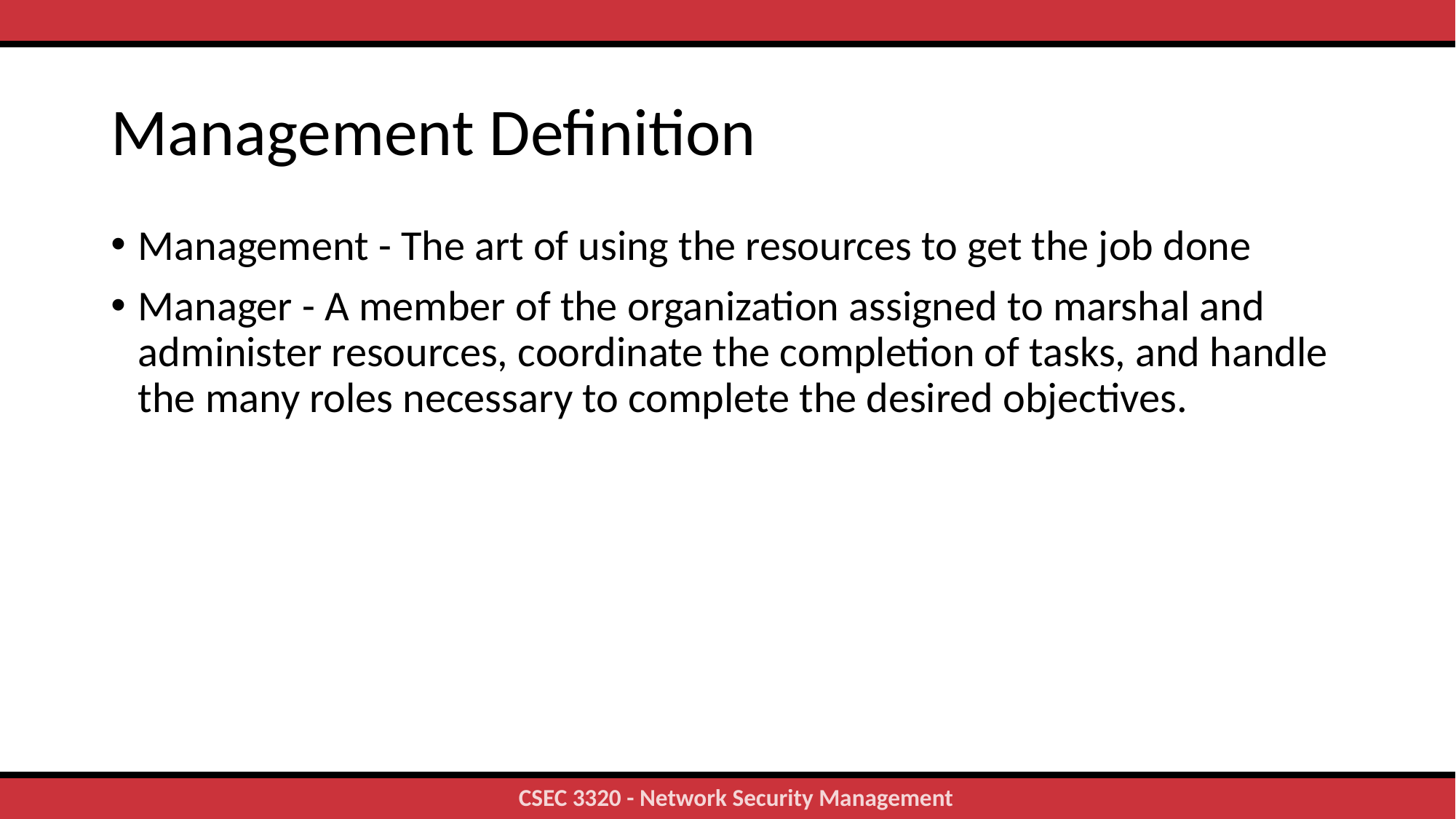

# Management Definition
Management - The art of using the resources to get the job done
Manager - A member of the organization assigned to marshal and administer resources, coordinate the completion of tasks, and handle the many roles necessary to complete the desired objectives.
33
CSEC 3320 - Network Security Management